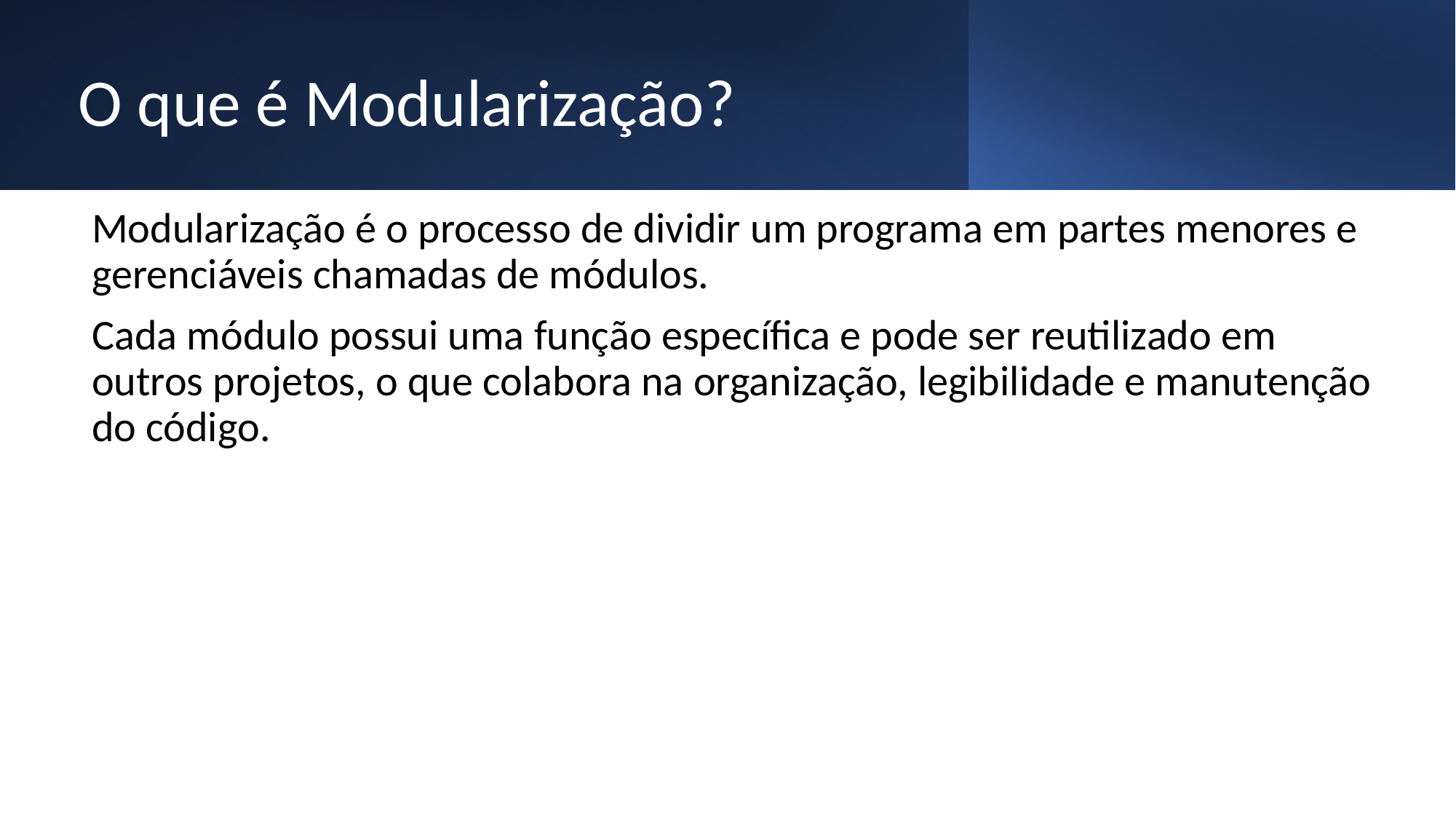

# O que é Modularização?
Modularização é o processo de dividir um programa em partes menores e gerenciáveis chamadas de módulos.
Cada módulo possui uma função específica e pode ser reutilizado em outros projetos, o que colabora na organização, legibilidade e manutenção do código.